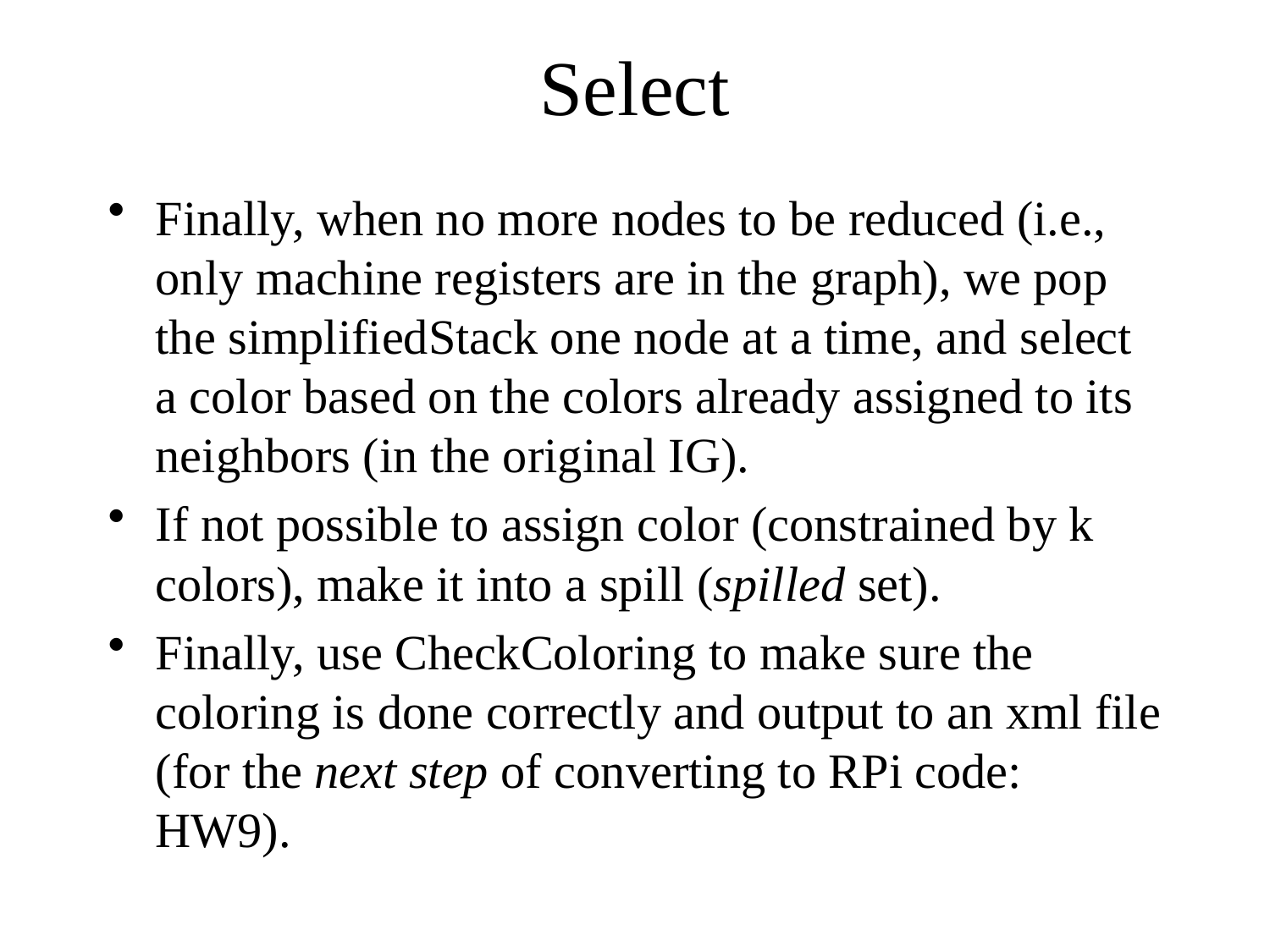

# Select
Finally, when no more nodes to be reduced (i.e., only machine registers are in the graph), we pop the simplifiedStack one node at a time, and select a color based on the colors already assigned to its neighbors (in the original IG).
If not possible to assign color (constrained by k colors), make it into a spill (spilled set).
Finally, use CheckColoring to make sure the coloring is done correctly and output to an xml file (for the next step of converting to RPi code: HW9).